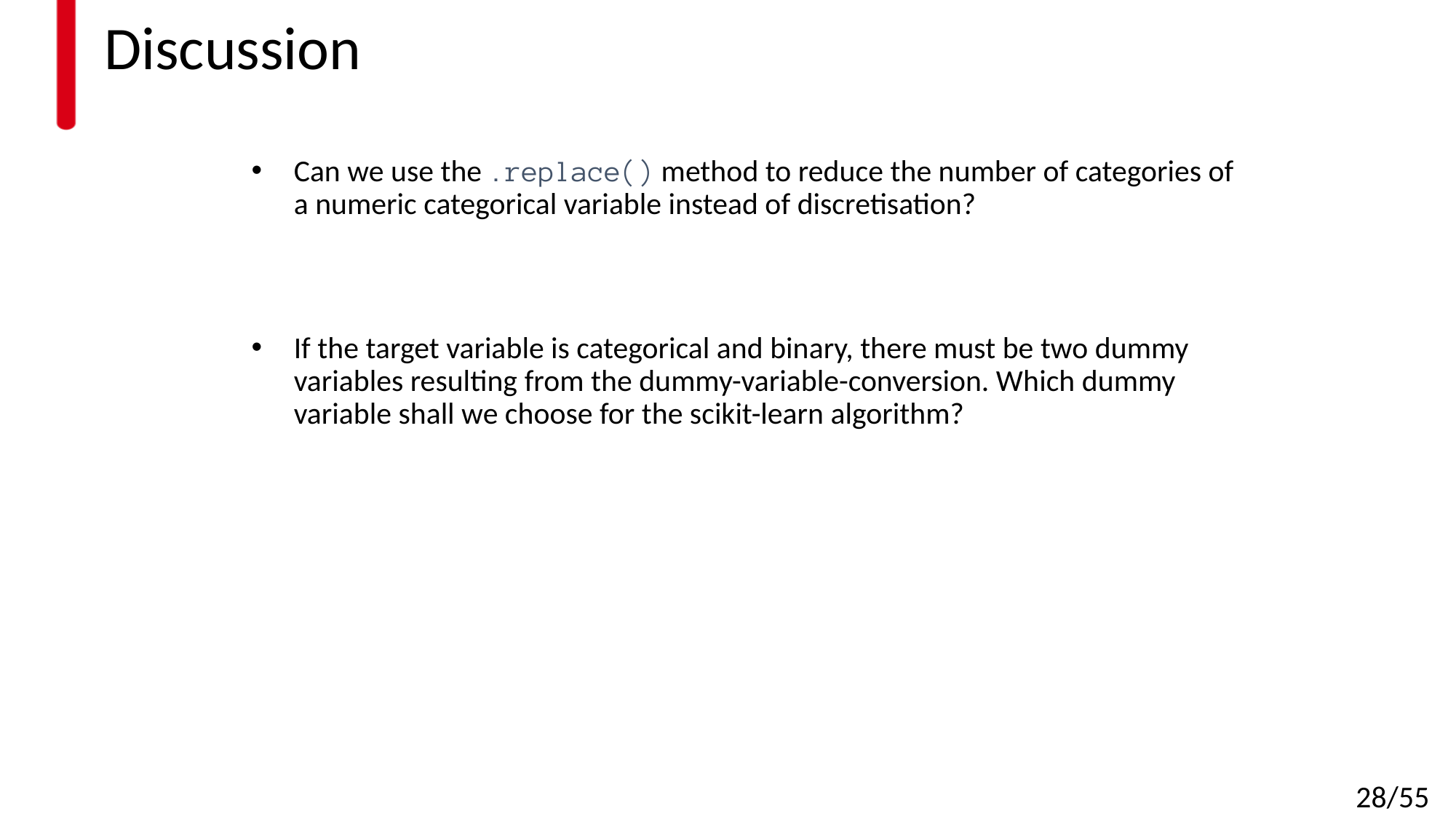

# Discussion
Can we use the .replace() method to reduce the number of categories of a numeric categorical variable instead of discretisation?

If the target variable is categorical and binary, there must be two dummy variables resulting from the dummy-variable-conversion. Which dummy variable shall we choose for the scikit-learn algorithm?